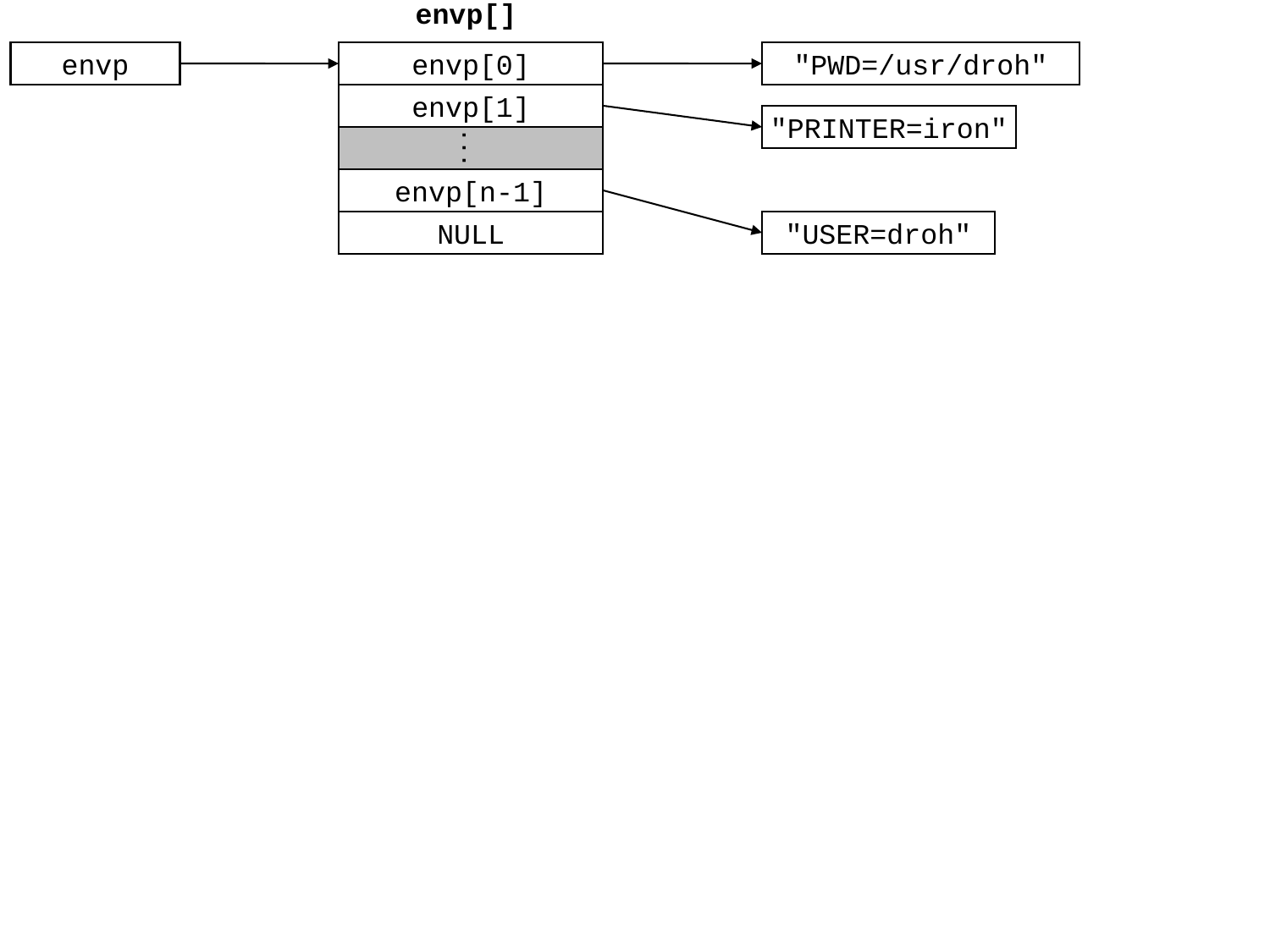

envp[]
envp
envp[0]
"PWD=/usr/droh"

envp[1]

"PRINTER=iron"
...
envp[n-1]

NULL
"USER=droh"